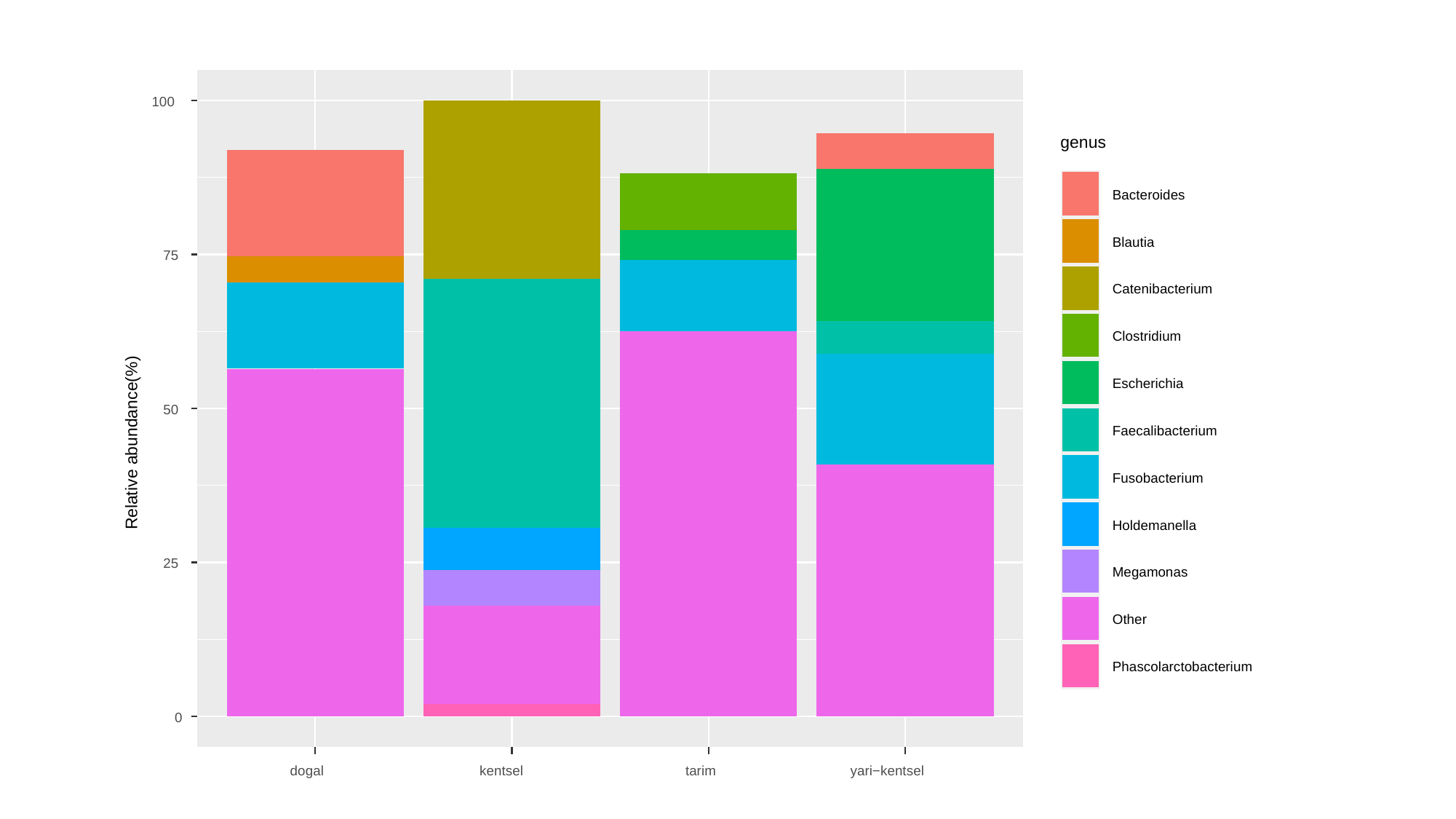

100

genus

Bacteroides

Blautia
75

Catenibacterium

Clostridium

Relative abundance(%)

Escherichia
50

Faecalibacterium

Fusobacterium

Holdemanella

25

Megamonas

Other

Phascolarctobacterium

0

dogal
kentsel
tarim
yari−kentsel